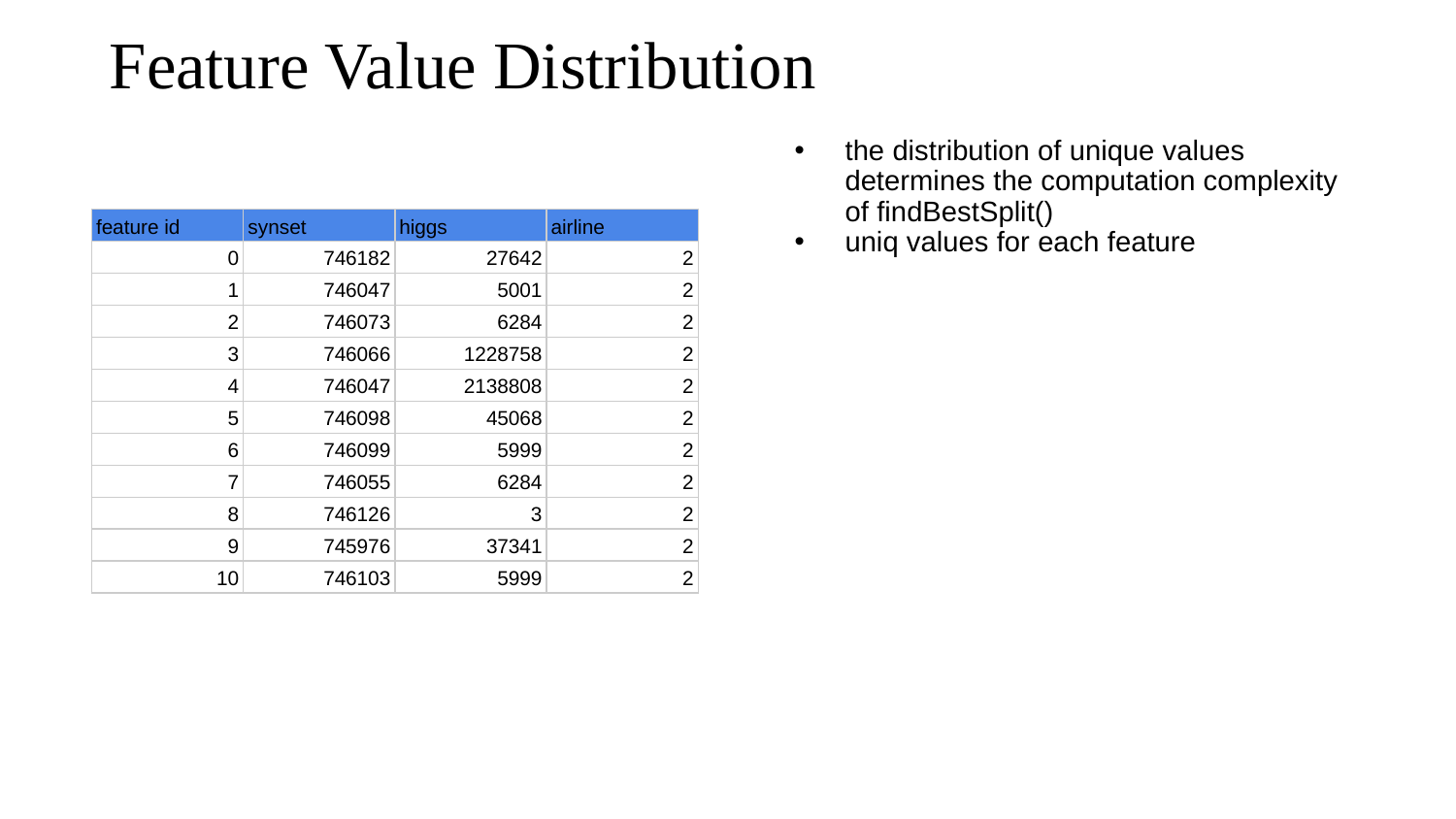

# Feature Value Distribution
the distribution of unique values determines the computation complexity of findBestSplit()
uniq values for each feature
| feature id | synset | higgs | airline |
| --- | --- | --- | --- |
| 0 | 746182 | 27642 | 2 |
| 1 | 746047 | 5001 | 2 |
| 2 | 746073 | 6284 | 2 |
| 3 | 746066 | 1228758 | 2 |
| 4 | 746047 | 2138808 | 2 |
| 5 | 746098 | 45068 | 2 |
| 6 | 746099 | 5999 | 2 |
| 7 | 746055 | 6284 | 2 |
| 8 | 746126 | 3 | 2 |
| 9 | 745976 | 37341 | 2 |
| 10 | 746103 | 5999 | 2 |